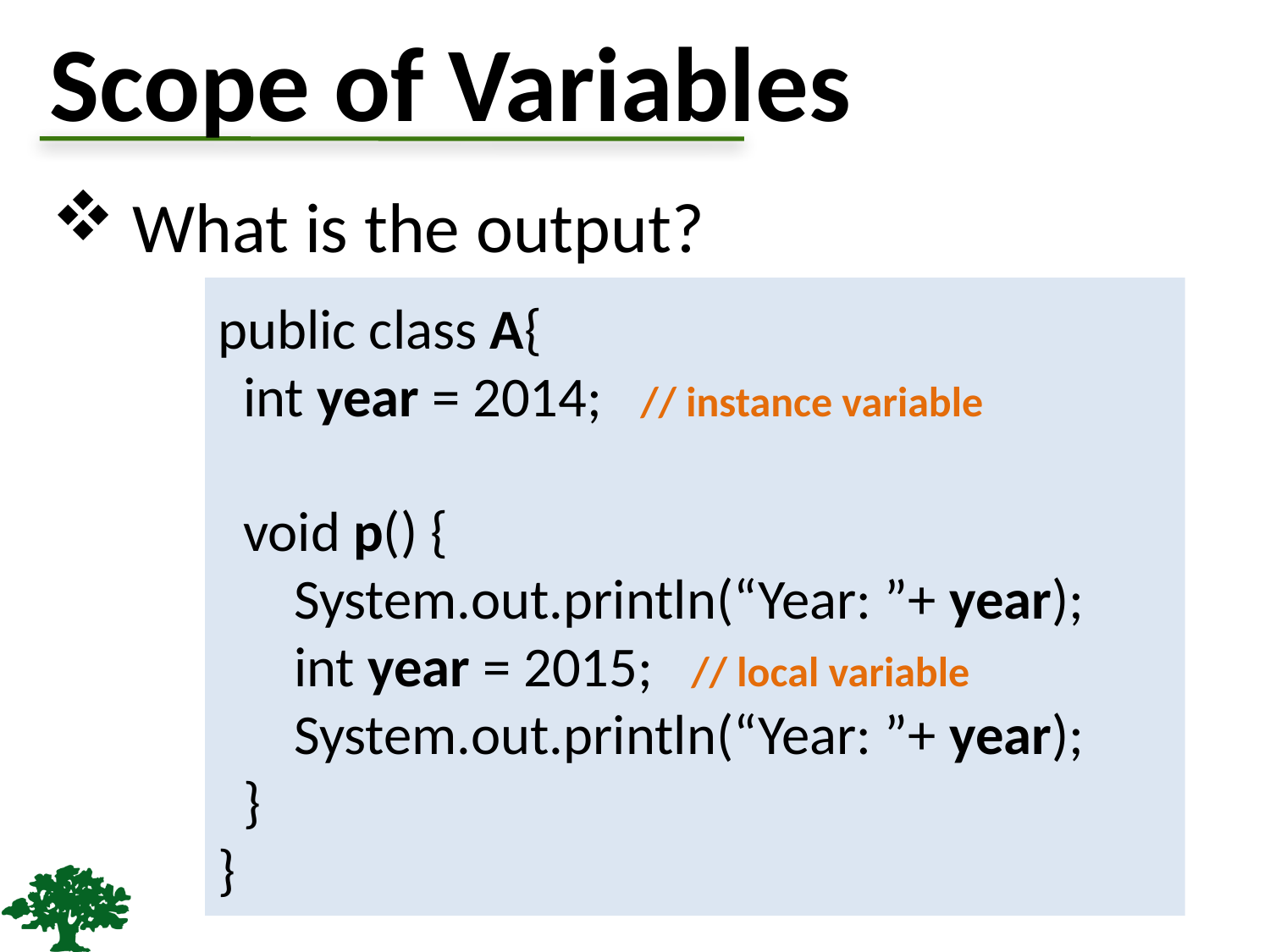

# Scope of Variables
 What is the output?
public class A{
  int year = 2014;   // instance variable
  void p() {
      System.out.println(“Year: ”+ year);
      int year = 2015;   // local variable
      System.out.println(“Year: ”+ year);
  }
}